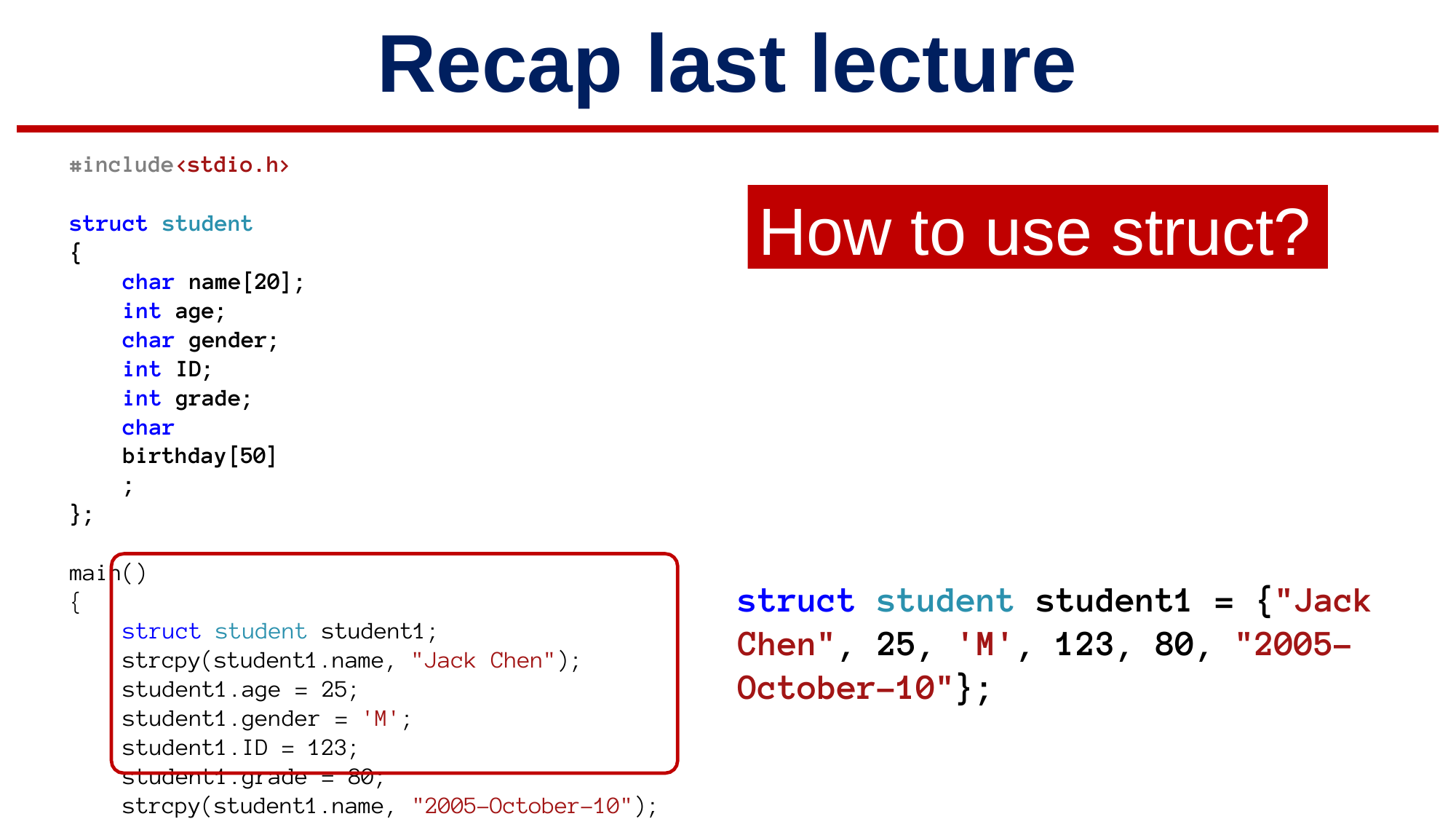

# Recap last lecture
#include<stdio.h>

struct student
{
char name[20];
int age; char gender; int ID;
int grade;
char birthday[50];
};

main()
{
struct student student1; strcpy(student1.name, "Jack Chen"); student1.age = 25;
student1.gender = 'M'; student1.ID = 123;
student1.grade = 80; strcpy(student1.name, "2005-October-10");
}
How to use struct?

struct student student1 = {"Jack Chen", 25, 'M', 123, 80, "2005-
October-10"};